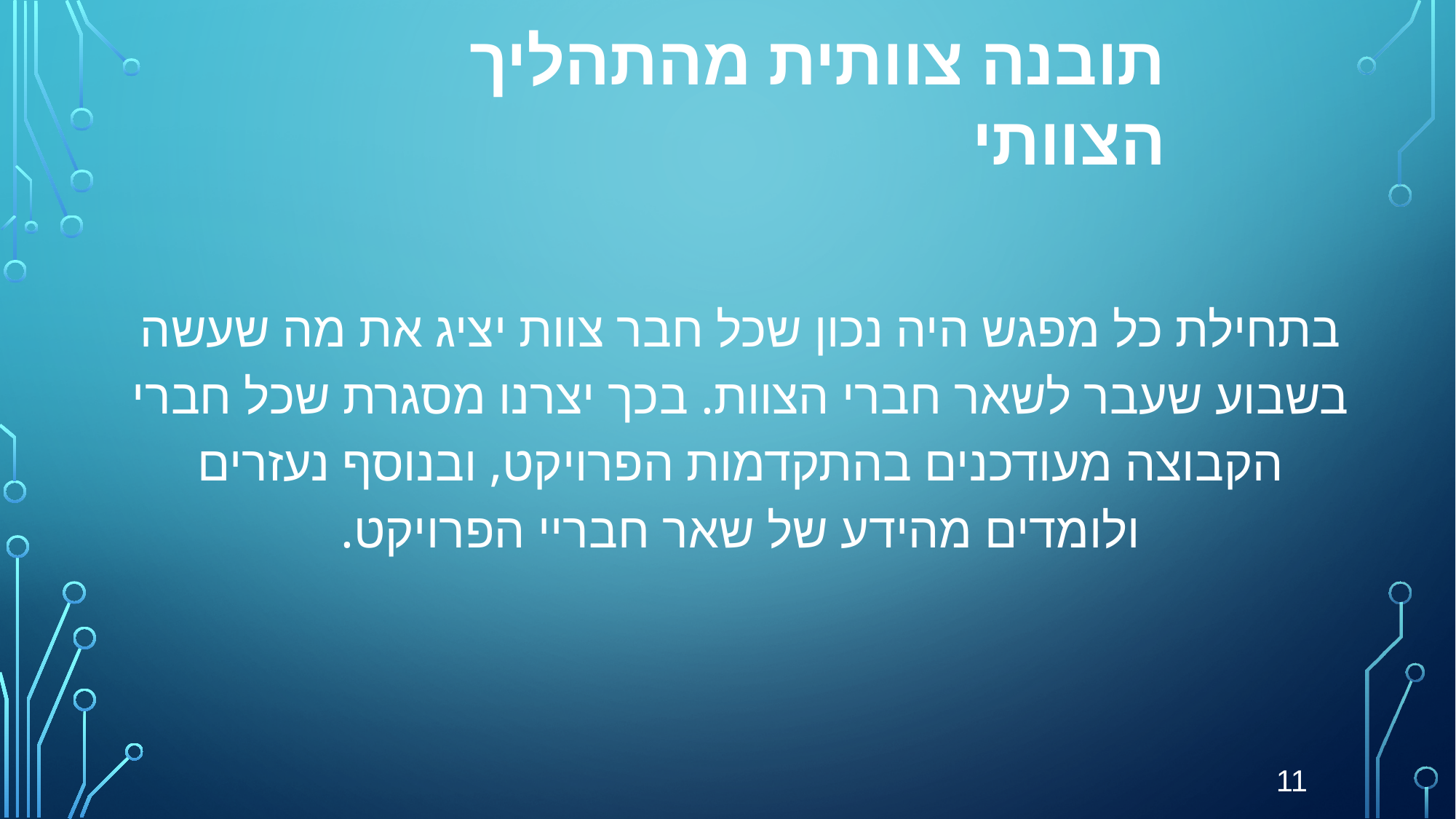

תובנה צוותית מהתהליך הצוותי
בתחילת כל מפגש היה נכון שכל חבר צוות יציג את מה שעשה בשבוע שעבר לשאר חברי הצוות. בכך יצרנו מסגרת שכל חברי הקבוצה מעודכנים בהתקדמות הפרויקט, ובנוסף נעזרים ולומדים מהידע של שאר חבריי הפרויקט.
11